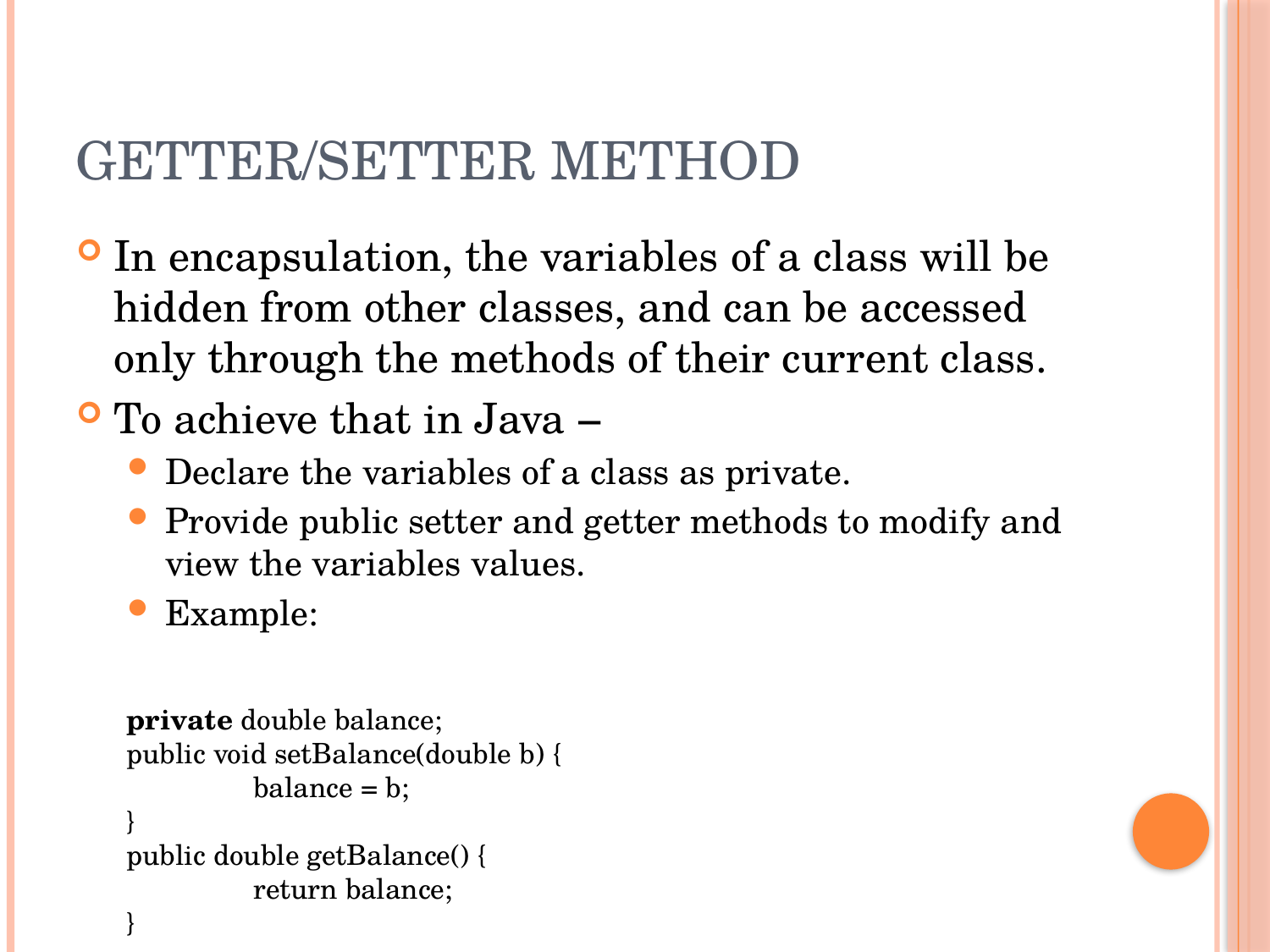

# Getter/Setter Method
In encapsulation, the variables of a class will be hidden from other classes, and can be accessed only through the methods of their current class.
To achieve that in Java −
Declare the variables of a class as private.
Provide public setter and getter methods to modify and view the variables values.
Example:

private double balance;
public void setBalance(double b) {
	balance = b;
}
public double getBalance() {
	return balance;
}